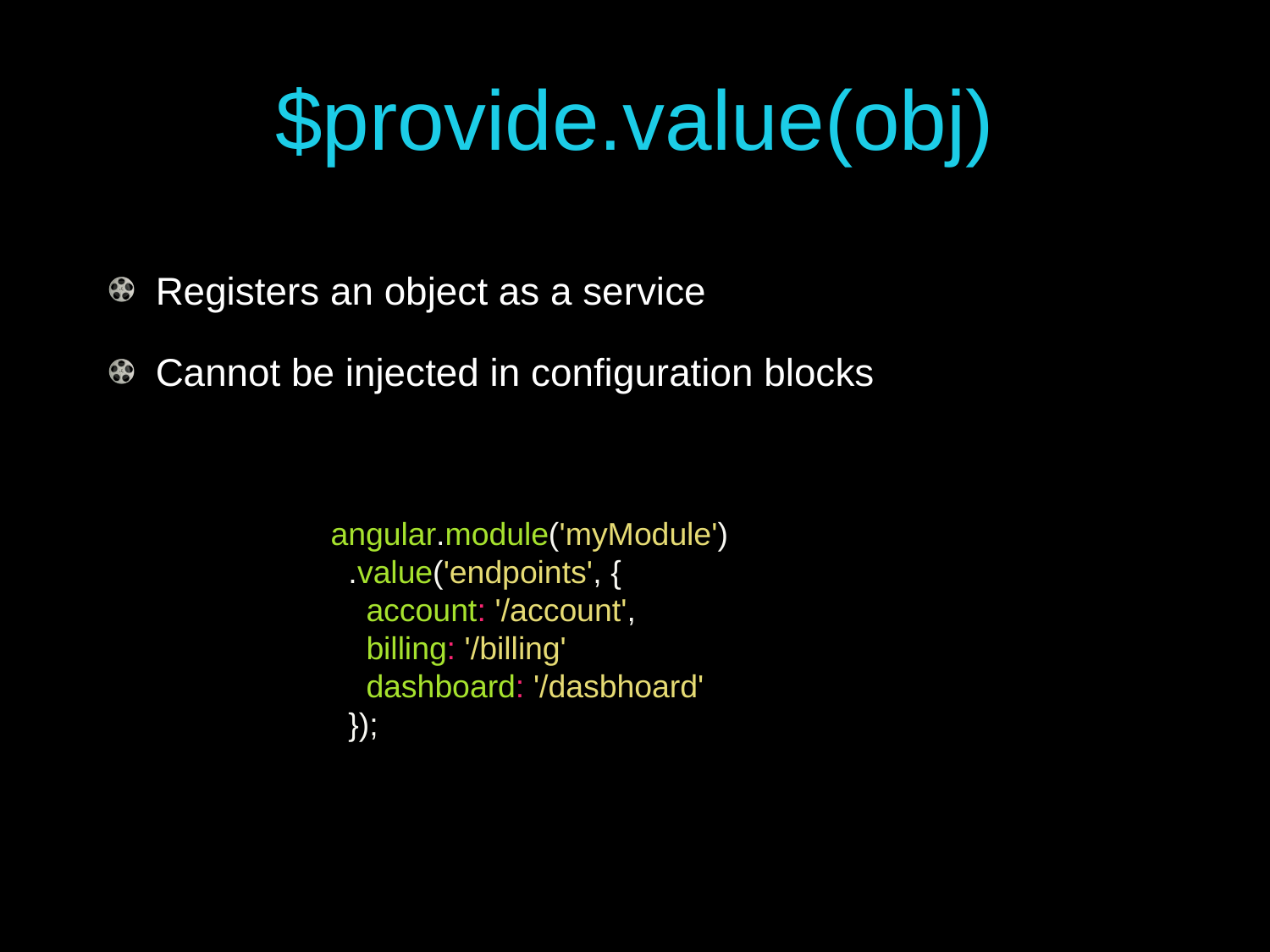

# $provide.value(obj)
Registers an object as a service
Cannot be injected in configuration blocks

angular.module('myModule')
  .value('endpoints', {
    account: '/account',
    billing: '/billing'
    dashboard: '/dasbhoard'
  });